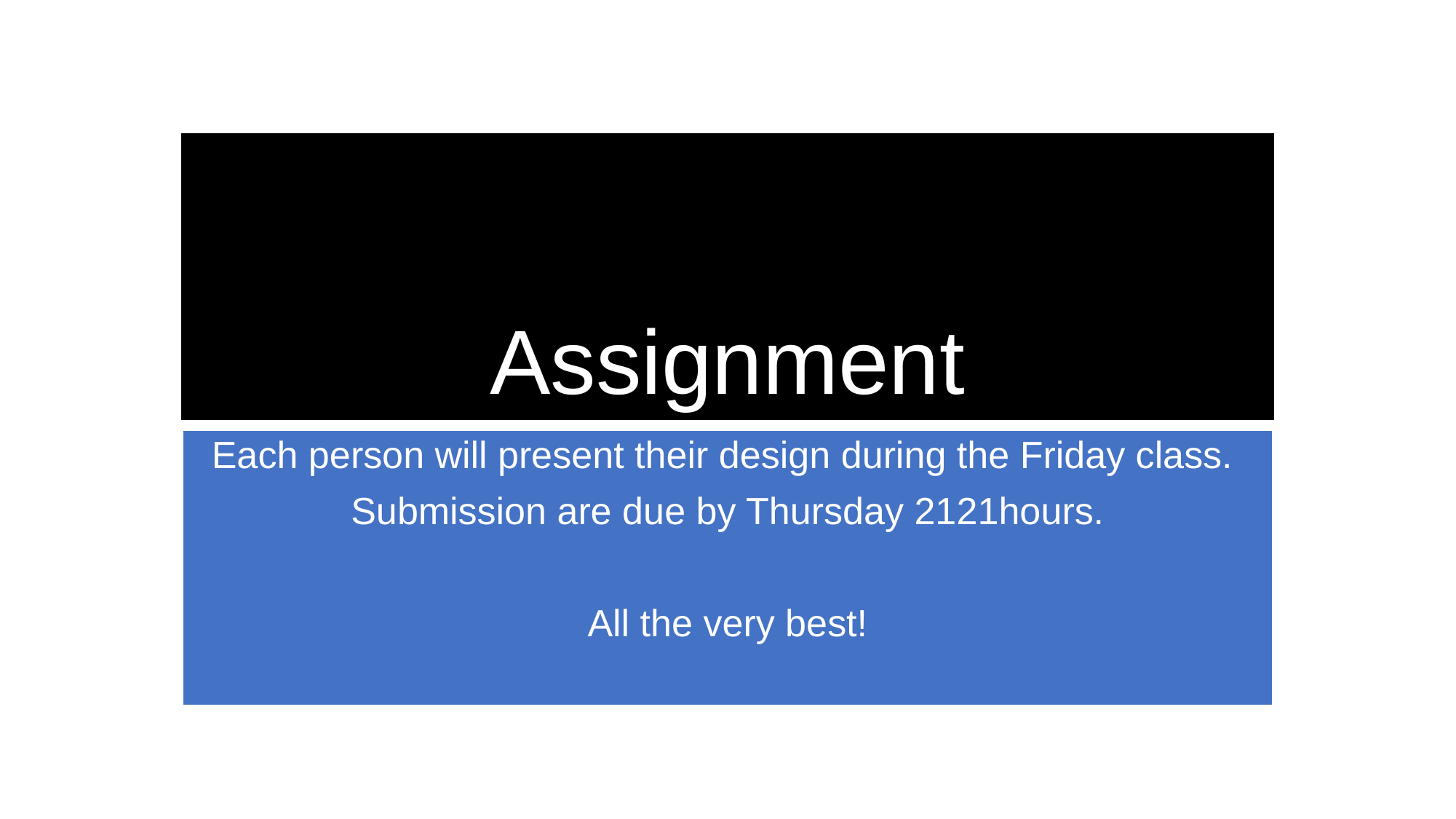

# Assignment
Each person will present their design during the Friday class.
Submission are due by Thursday 2121hours.

All the very best!